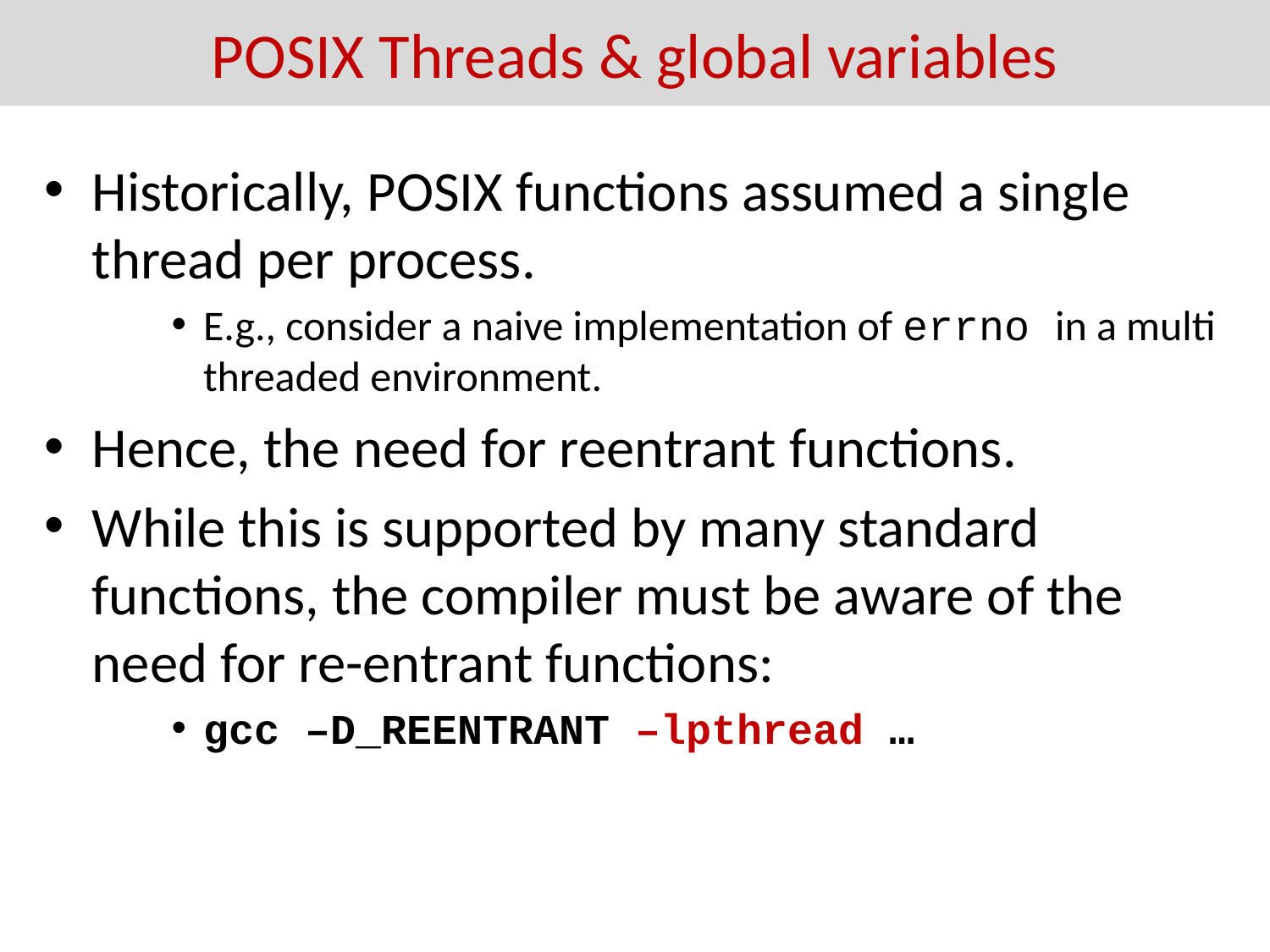

POSIX Threads & global variables
Historically, POSIX functions assumed a single thread per process.
E.g., consider a naive implementation of errno in a multi threaded environment.
Hence, the need for reentrant functions.
While this is supported by many standard functions, the compiler must be aware of the need for re-entrant functions:
gcc –D_REENTRANT –lpthread …